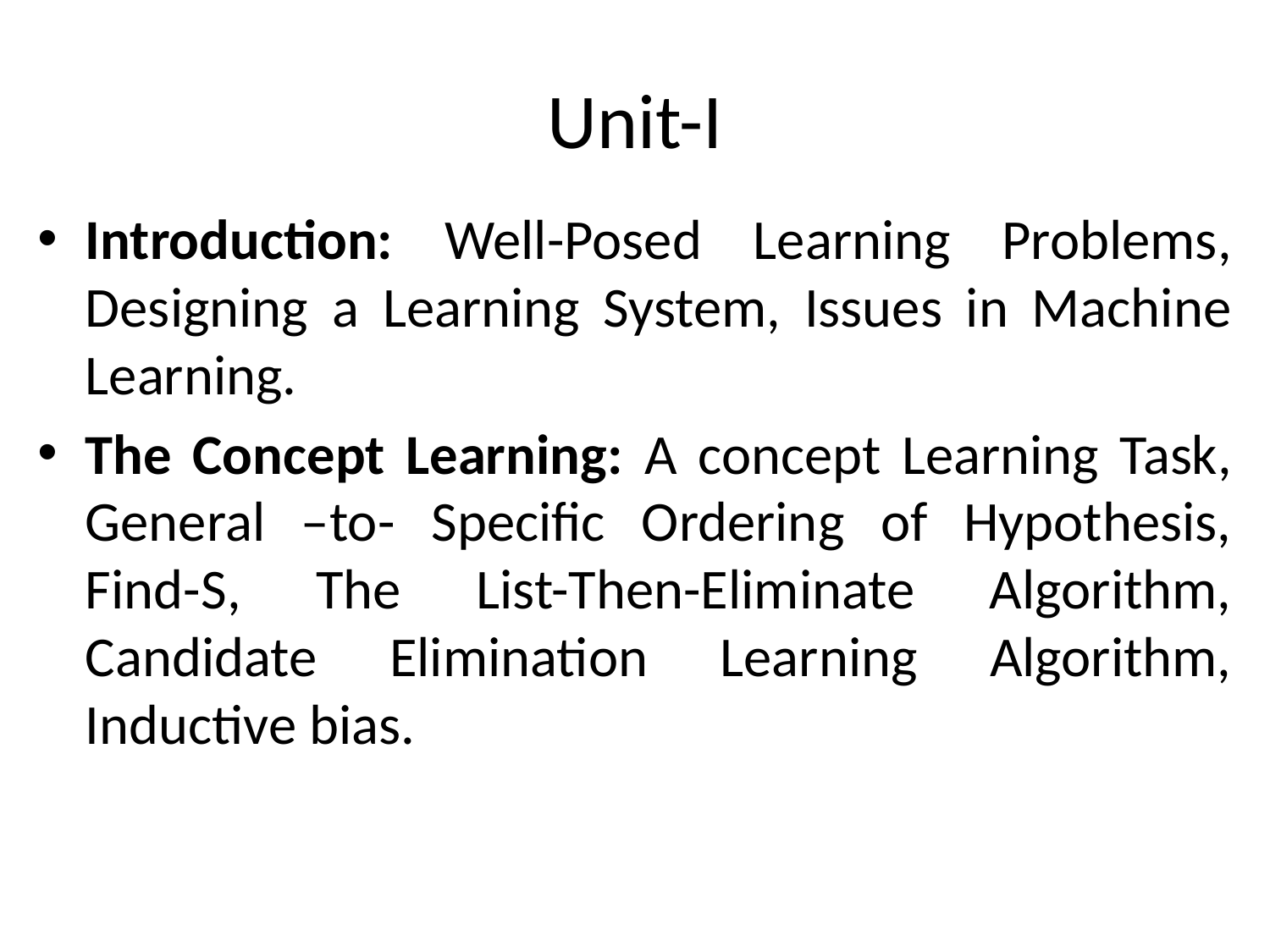

# Unit-I
Introduction: Well-Posed Learning Problems, Designing a Learning System, Issues in Machine Learning.
The Concept Learning: A concept Learning Task, General –to- Specific Ordering of Hypothesis, Find-S, The List-Then-Eliminate Algorithm, Candidate Elimination Learning Algorithm, Inductive bias.